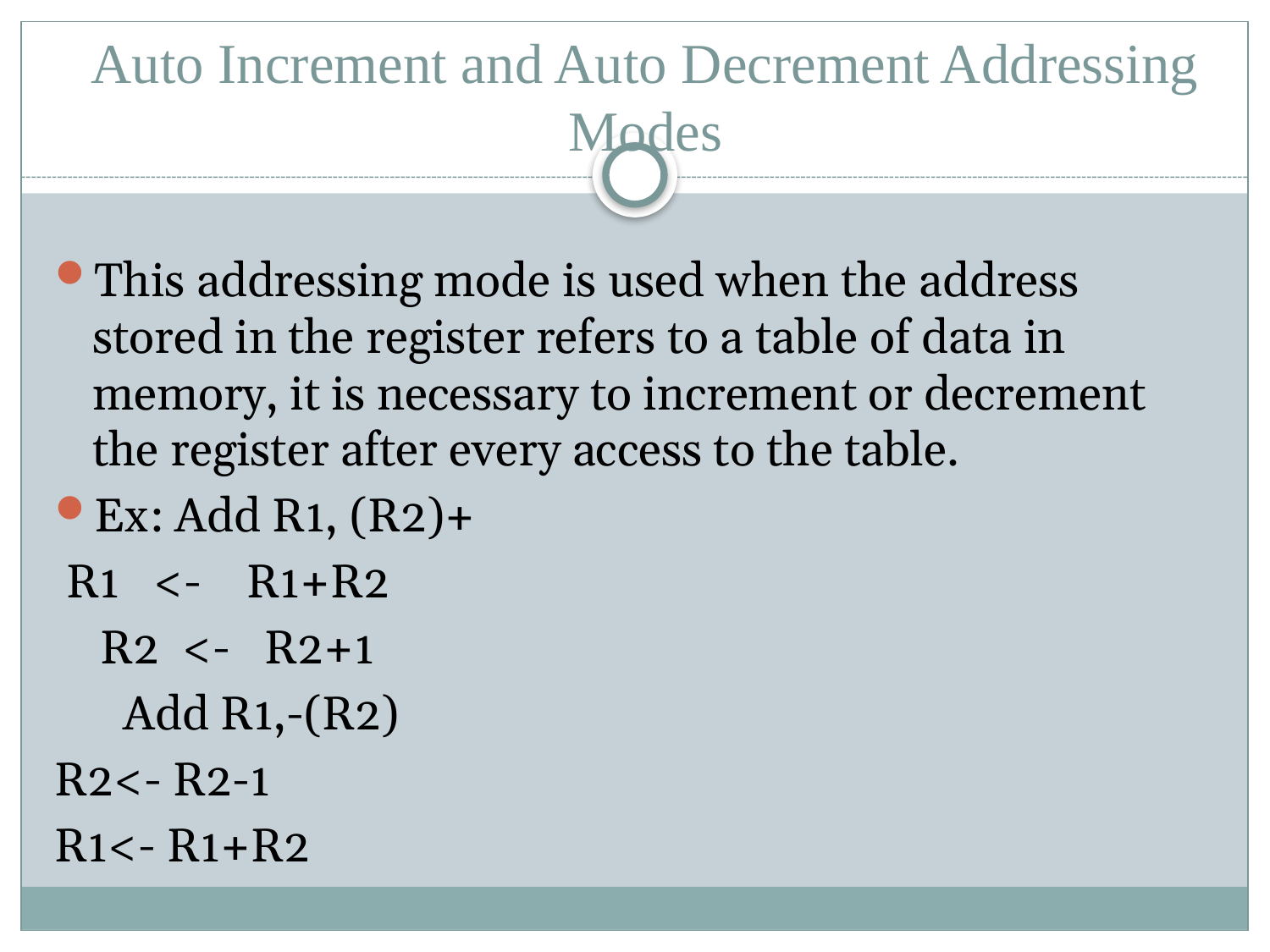

# Auto Increment and Auto Decrement Addressing Modes
This addressing mode is used when the address stored in the register refers to a table of data in memory, it is necessary to increment or decrement the register after every access to the table.
Ex: Add R1, (R2)+
 R1   <-    R1+R2
    R2  <-   R2+1
      Add R1,-(R2)
R2<- R2-1
R1<- R1+R2